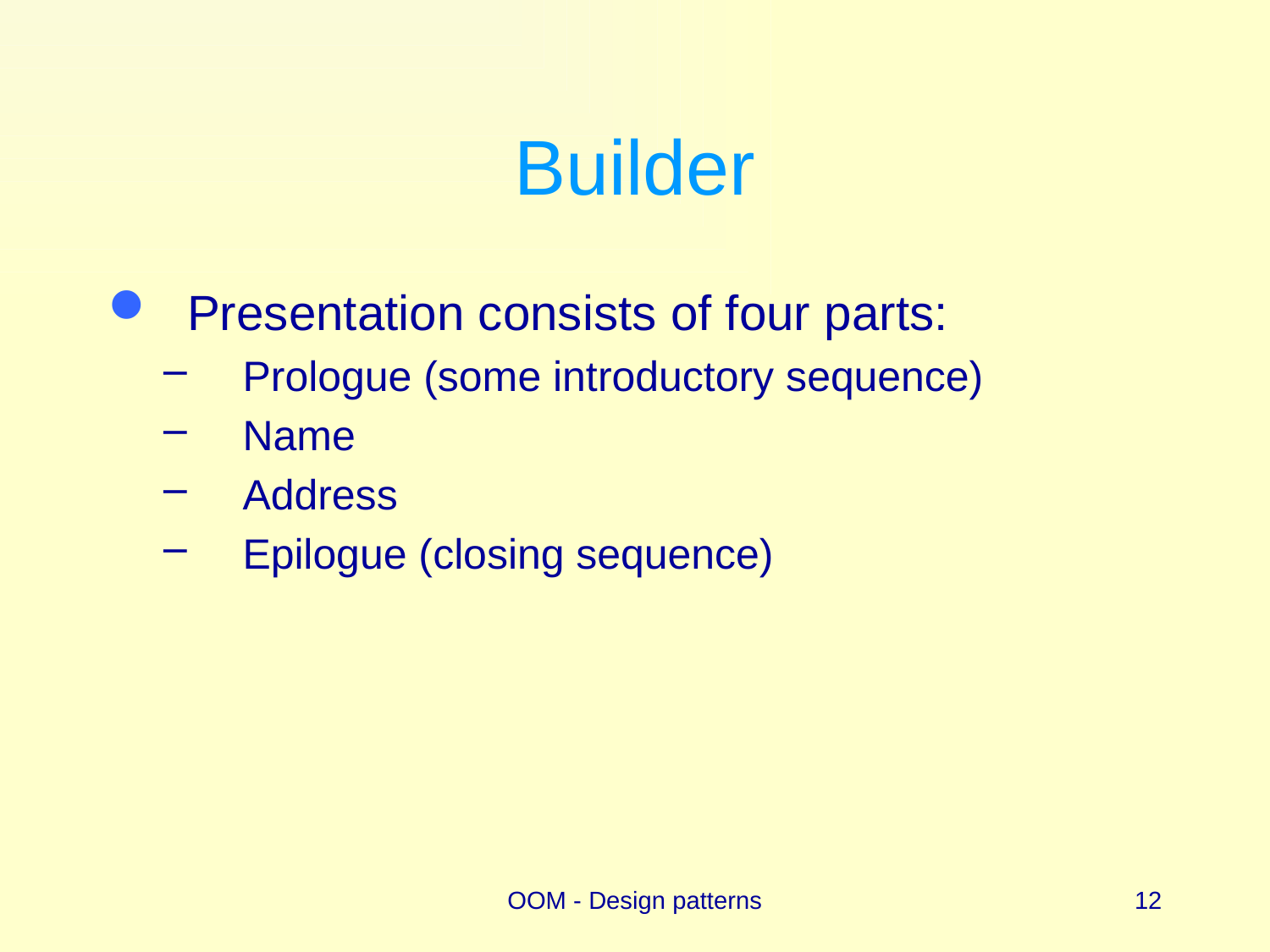

# Builder
Presentation consists of four parts:
Prologue (some introductory sequence)
Name
Address
Epilogue (closing sequence)
OOM - Design patterns
12